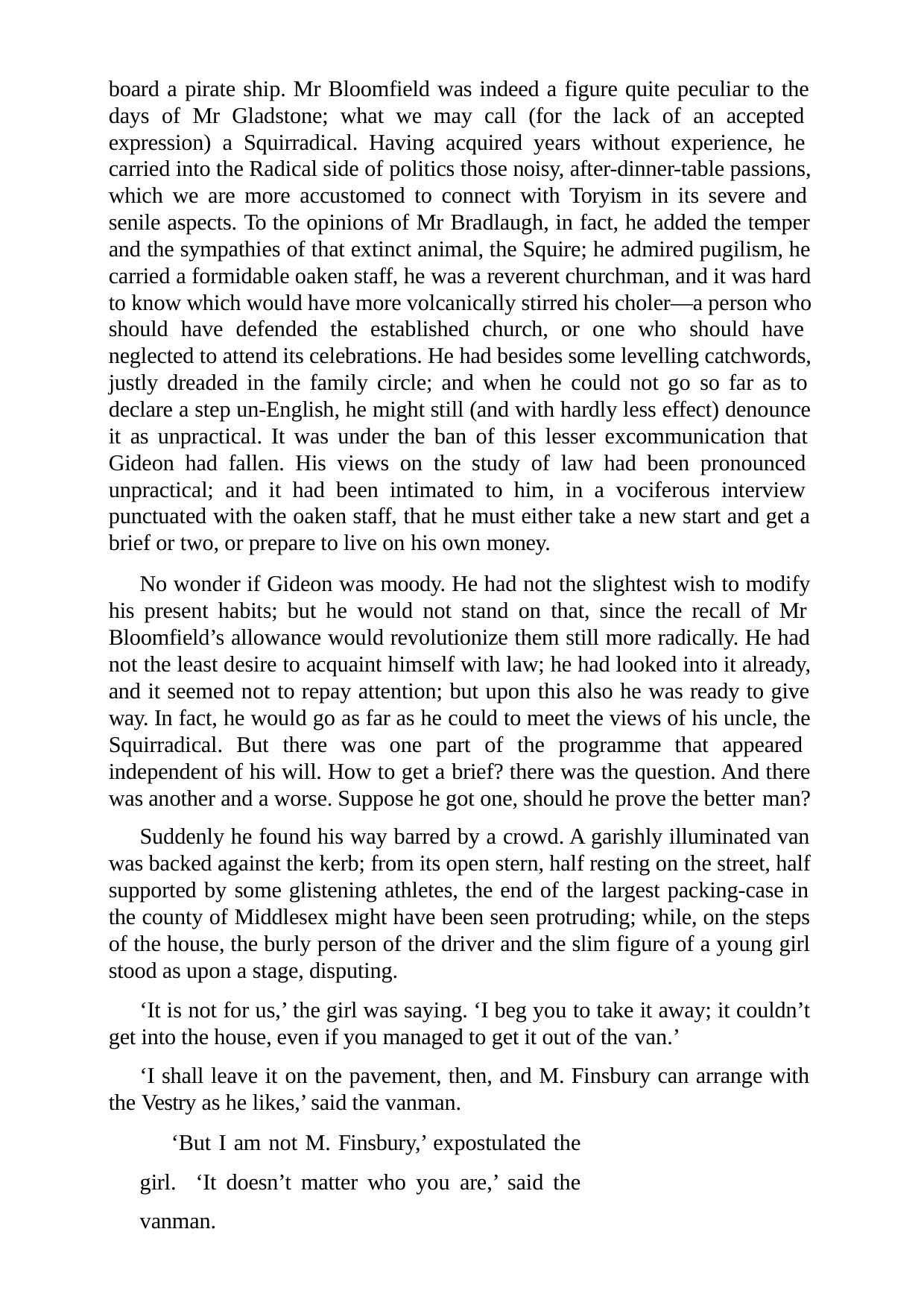

board a pirate ship. Mr Bloomfield was indeed a figure quite peculiar to the  days of Mr Gladstone; what we may call (for the lack of an accepted  expression) a Squirradical. Having acquired years without experience, he  carried into the Radical side of politics those noisy, after-dinner-table passions,  which we are more accustomed to connect with Toryism in its severe and  senile aspects. To the opinions of Mr Bradlaugh, in fact, he added the temper  and the sympathies of that extinct animal, the Squire; he admired pugilism, he  carried a formidable oaken staff, he was a reverent churchman, and it was hard  to know which would have more volcanically stirred his choler—a person who  should have defended the established church, or one who should have  neglected to attend its celebrations. He had besides some levelling catchwords,  justly dreaded in the family circle; and when he could not go so far as to  declare a step un-English, he might still (and with hardly less effect) denounce  it as unpractical. It was under the ban of this lesser excommunication that  Gideon had fallen. His views on the study of law had been pronounced  unpractical; and it had been intimated to him, in a vociferous interview  punctuated with the oaken staff, that he must either take a new start and get a  brief or two, or prepare to live on his own money.
No wonder if Gideon was moody. He had not the slightest wish to modify  his present habits; but he would not stand on that, since the recall of Mr  Bloomfield’s allowance would revolutionize them still more radically. He had  not the least desire to acquaint himself with law; he had looked into it already,  and it seemed not to repay attention; but upon this also he was ready to give  way. In fact, he would go as far as he could to meet the views of his uncle, the  Squirradical. But there was one part of the programme that appeared  independent of his will. How to get a brief? there was the question. And there  was another and a worse. Suppose he got one, should he prove the better man?
Suddenly he found his way barred by a crowd. A garishly illuminated van  was backed against the kerb; from its open stern, half resting on the street, half  supported by some glistening athletes, the end of the largest packing-case in  the county of Middlesex might have been seen protruding; while, on the steps  of the house, the burly person of the driver and the slim figure of a young girl  stood as upon a stage, disputing.
‘It is not for us,’ the girl was saying. ‘I beg you to take it away; it couldn’t  get into the house, even if you managed to get it out of the van.’
‘I shall leave it on the pavement, then, and M. Finsbury can arrange with  the Vestry as he likes,’ said the vanman.
‘But I am not M. Finsbury,’ expostulated the girl.  ‘It doesn’t matter who you are,’ said the vanman.